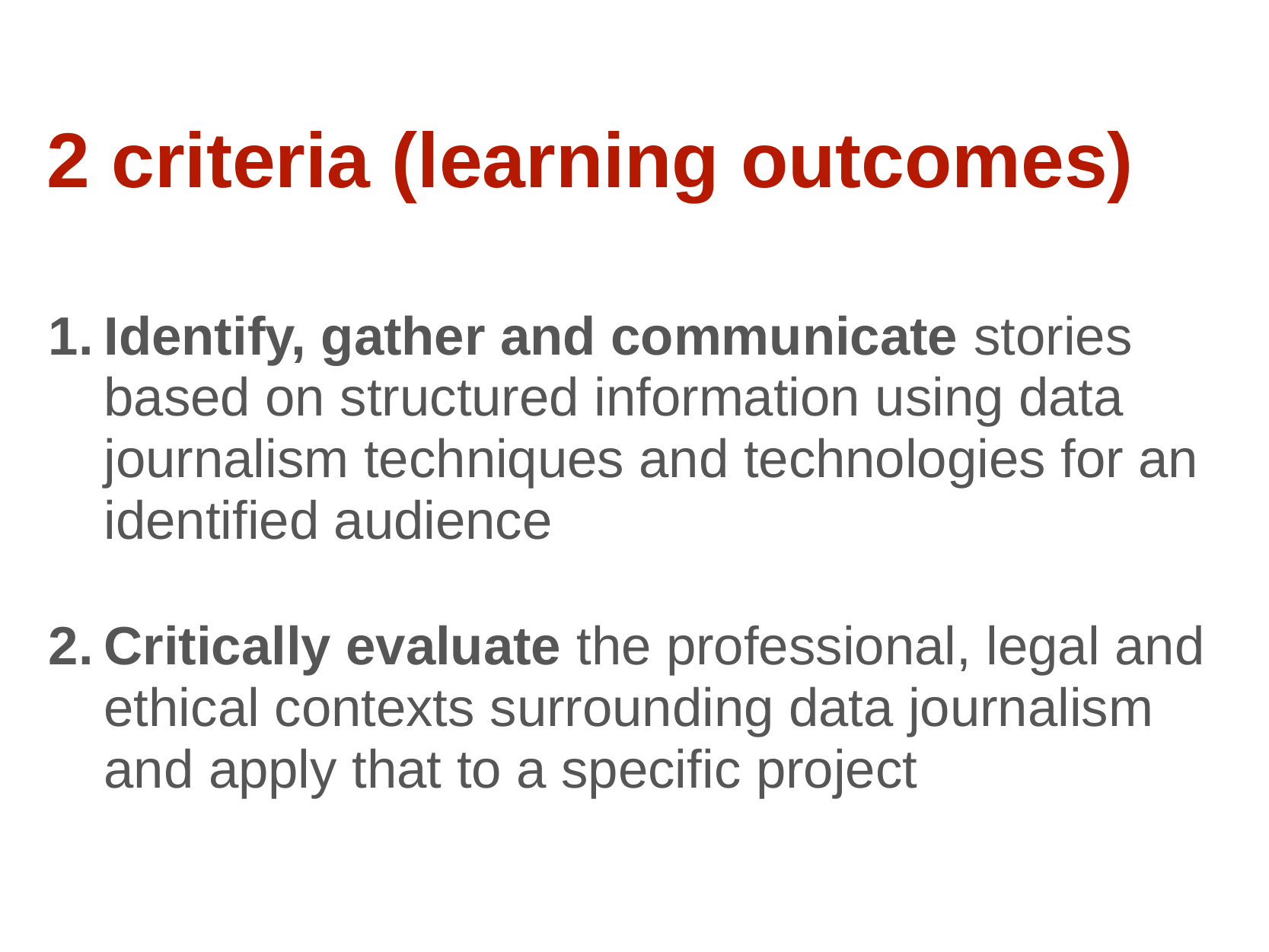

2 criteria (learning outcomes)
Identify, gather and communicate stories based on structured information using data journalism techniques and technologies for an identified audience
Critically evaluate the professional, legal and ethical contexts surrounding data journalism and apply that to a specific project